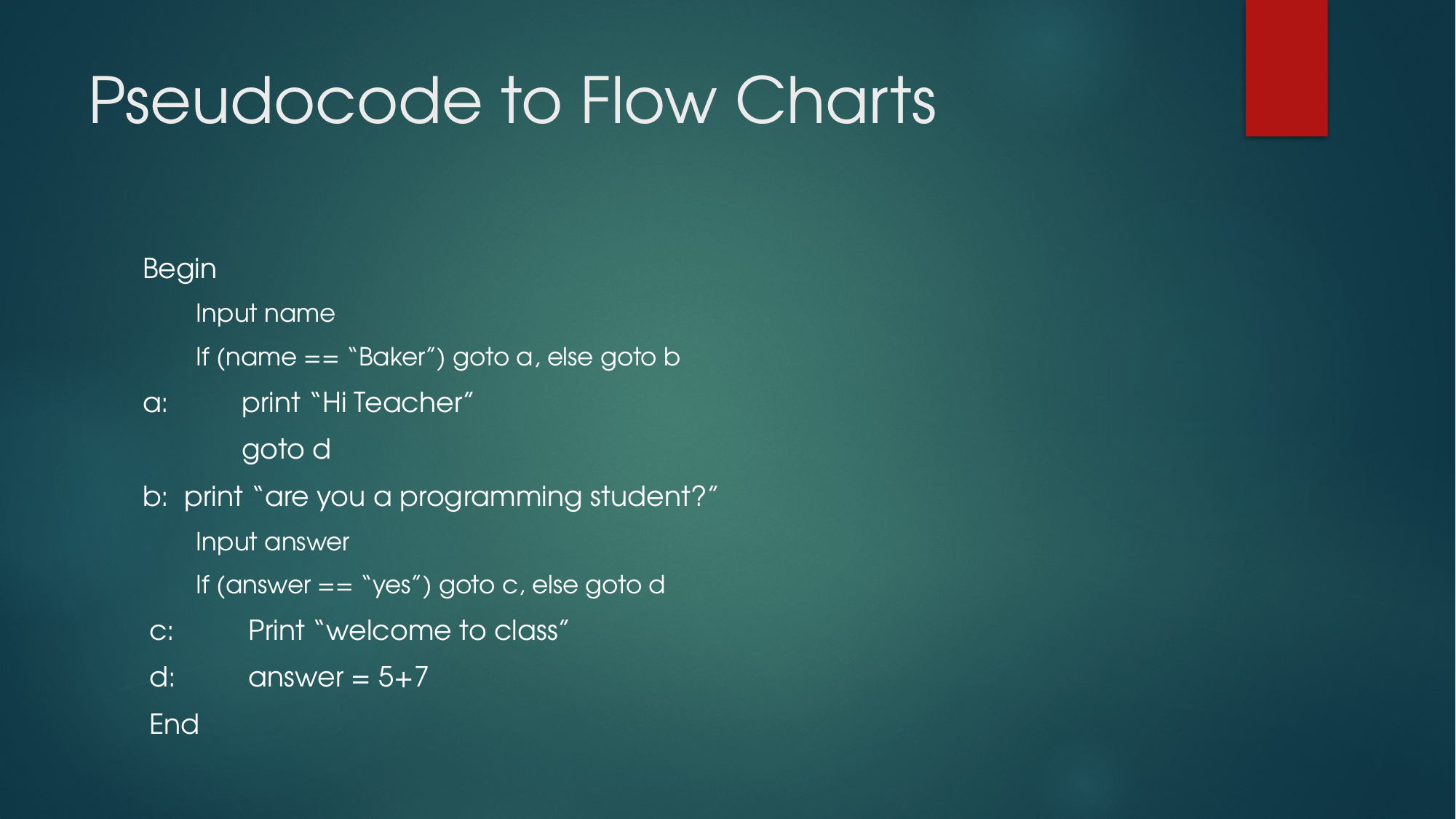

# Pseudocode to Flow Charts
Begin
Input name
If (name == “Baker”) goto a, else goto b
a: 		print “Hi Teacher”
		goto d
b:  print “are you a programming student?”
Input answer
If (answer == “yes”) goto c, else goto d
c: 		Print “welcome to class”
d:	answer = 5+7
End